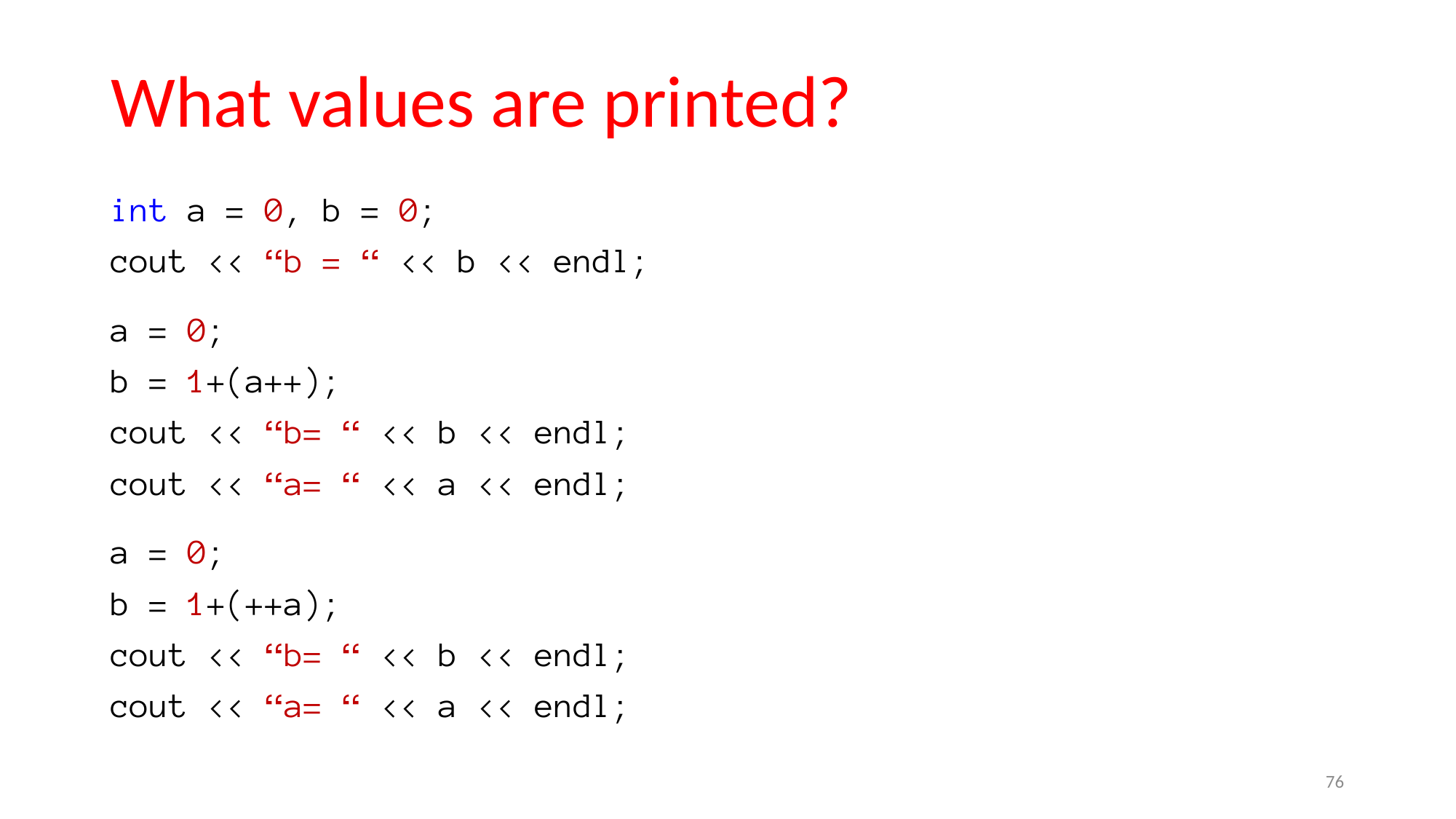

# What values are printed?
int a = 0, b = 0;
cout << “b = “ << b << endl;
a = 0;
b = 1+(a++);
cout << “b= “ << b << endl;
cout << “a= “ << a << endl;
a = 0;
b = 1+(++a);
cout << “b= “ << b << endl;
cout << “a= “ << a << endl;
76